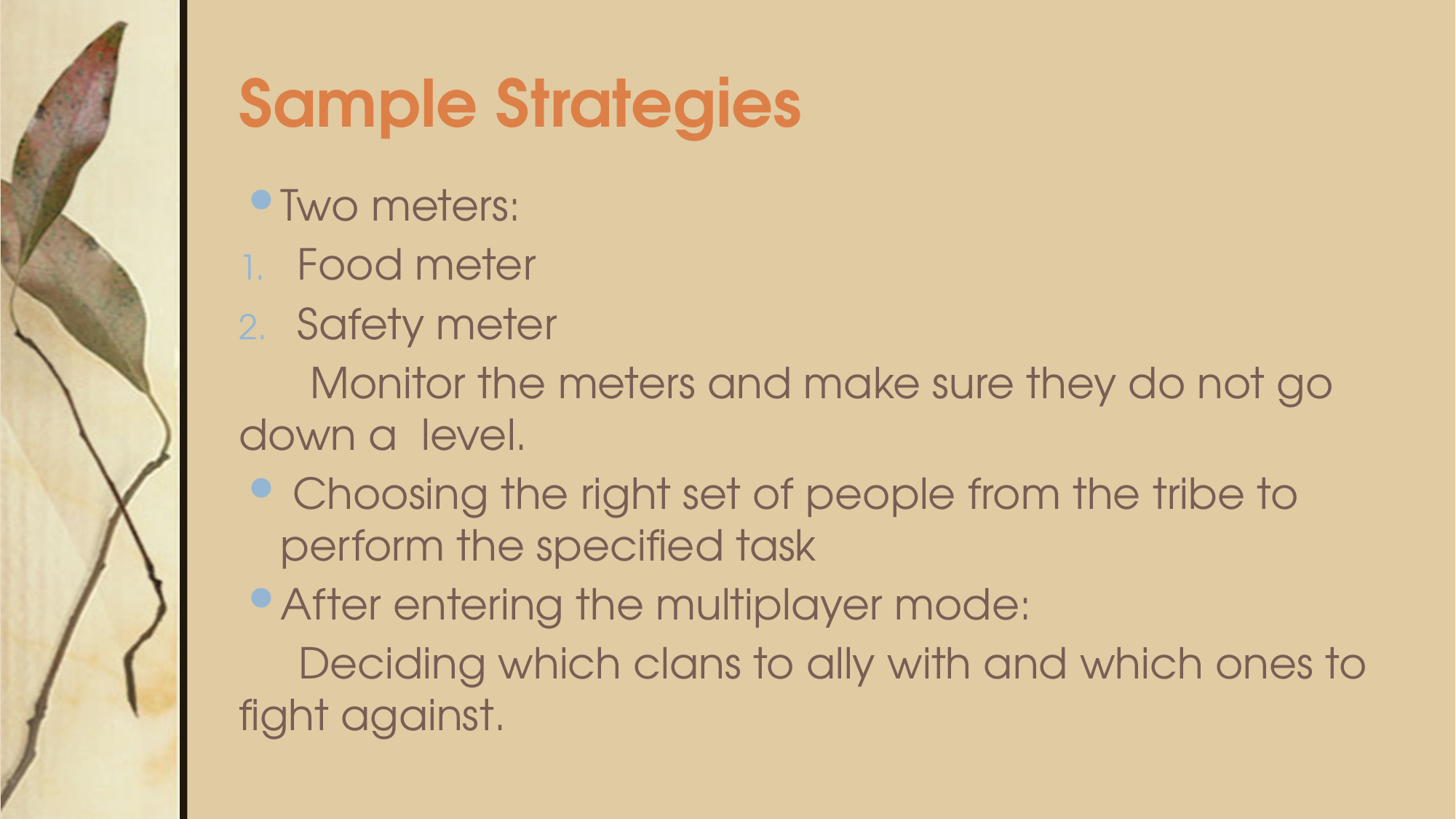

# Sample Strategies
Two meters:
Food meter
Safety meter
      Monitor the meters and make sure they do not go down a  level.
 Choosing the right set of people from the tribe to perform the specified task
After entering the multiplayer mode:
     Deciding which clans to ally with and which ones to fight against.